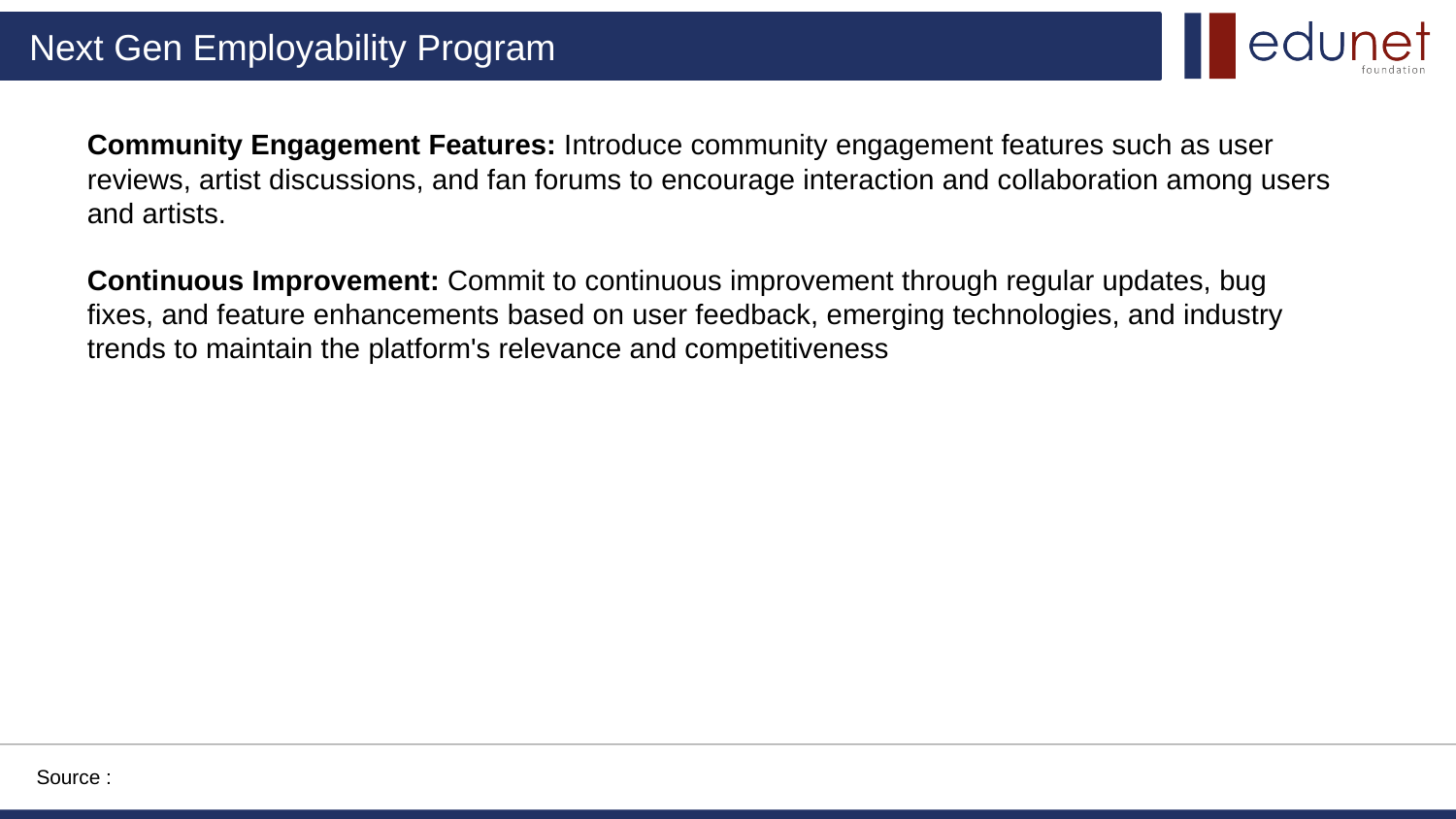

Community Engagement Features: Introduce community engagement features such as user reviews, artist discussions, and fan forums to encourage interaction and collaboration among users and artists.

Continuous Improvement: Commit to continuous improvement through regular updates, bug fixes, and feature enhancements based on user feedback, emerging technologies, and industry trends to maintain the platform's relevance and competitiveness

Source :